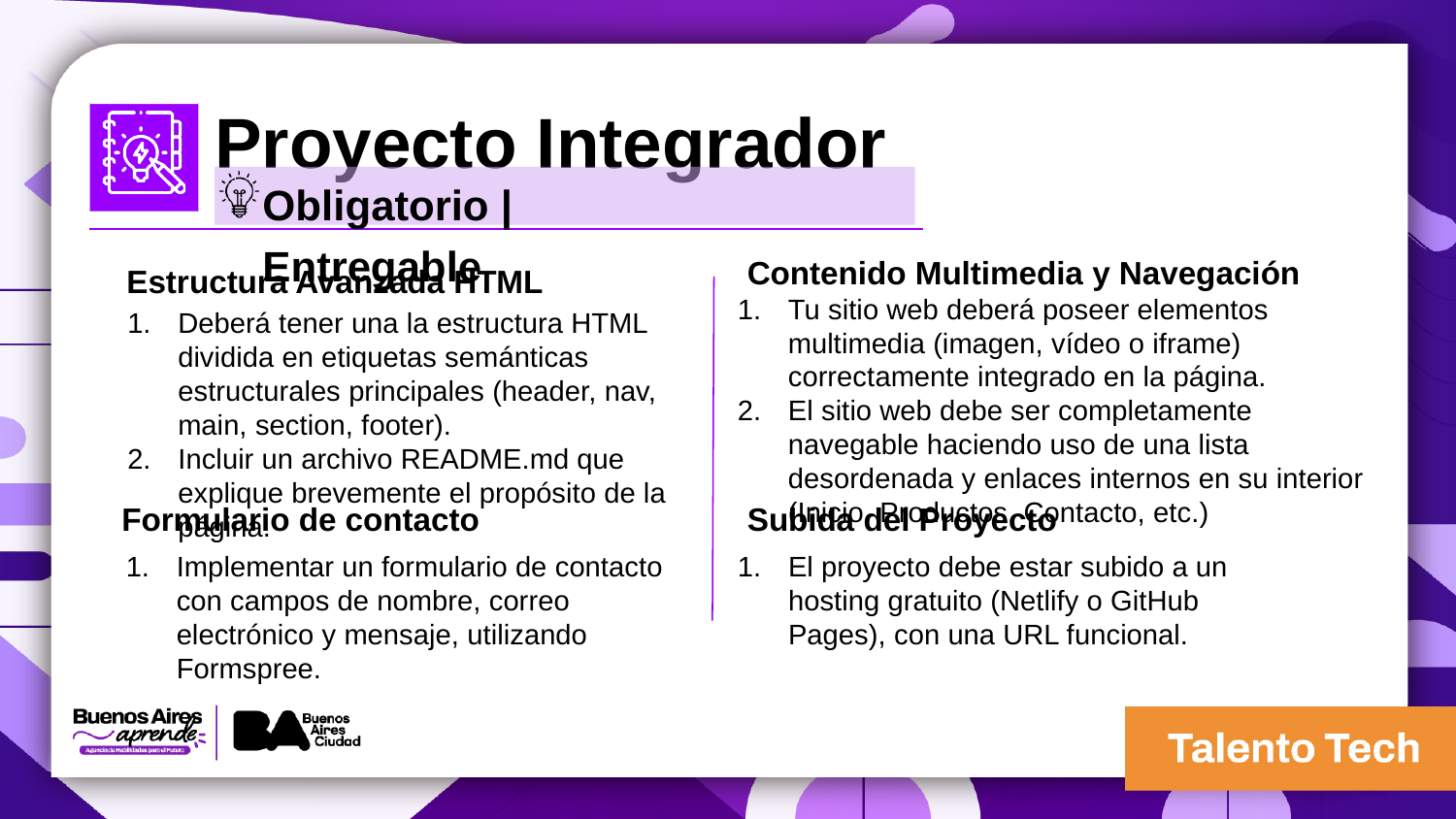

Proyecto Integrador

Obligatorio | Entregable

Contenido Multimedia y Navegación

Estructura Avanzada HTML
Tu sitio web deberá poseer elementos multimedia (imagen, vídeo o iframe) correctamente integrado en la página.
El sitio web debe ser completamente navegable haciendo uso de una lista desordenada y enlaces internos en su interior (Inicio, Productos, Contacto, etc.)
Deberá tener una la estructura HTML dividida en etiquetas semánticas estructurales principales (header, nav, main, section, footer).
Incluir un archivo README.md que explique brevemente el propósito de la página.
Formulario de contacto
Subida del Proyecto

Implementar un formulario de contacto con campos de nombre, correo electrónico y mensaje, utilizando Formspree.
El proyecto debe estar subido a un hosting gratuito (Netlify o GitHub Pages), con una URL funcional.